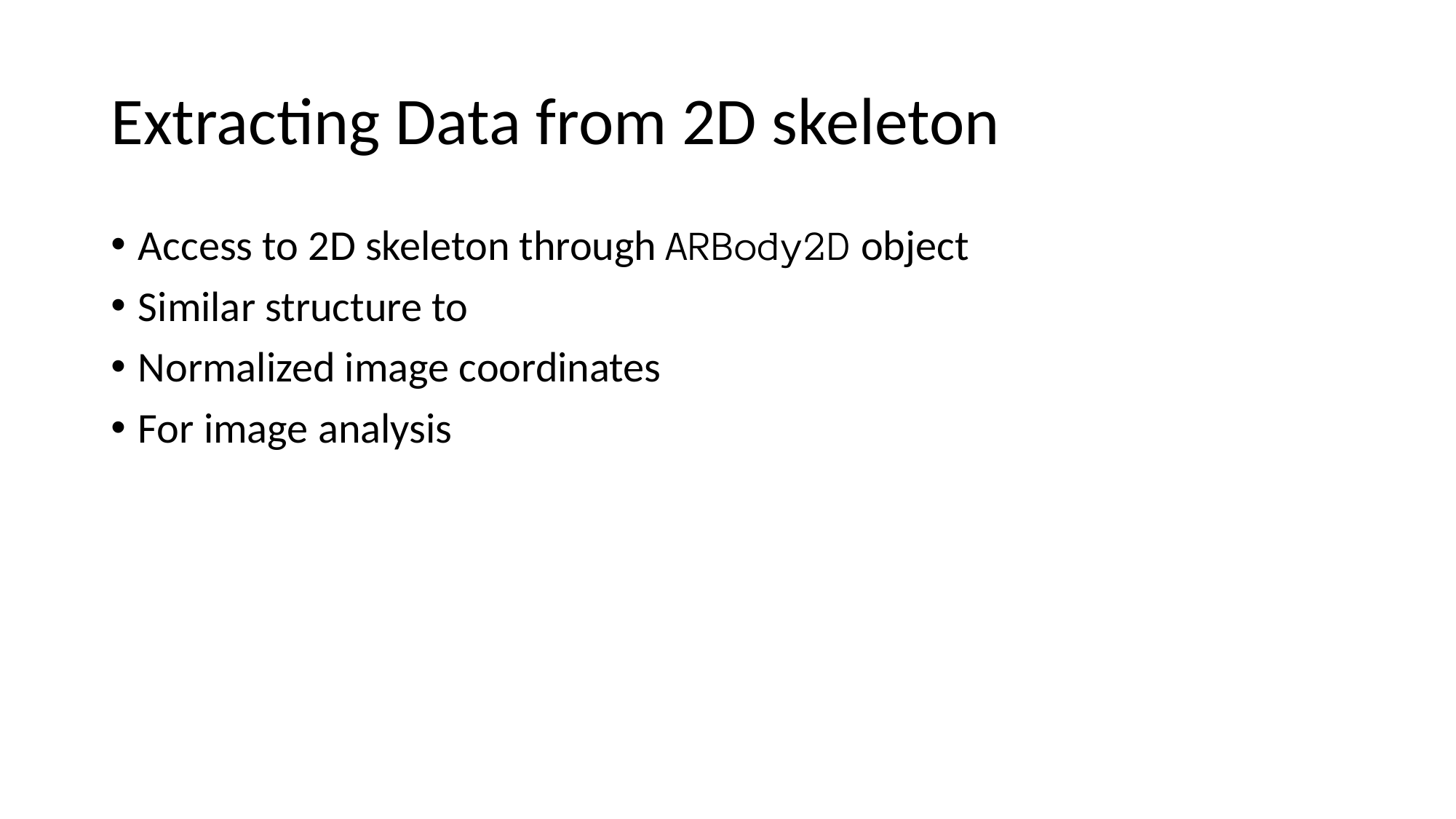

# Extracting Data from 2D skeleton
Access to 2D skeleton through ARBody2D object
Similar structure to
Normalized image coordinates
For image analysis